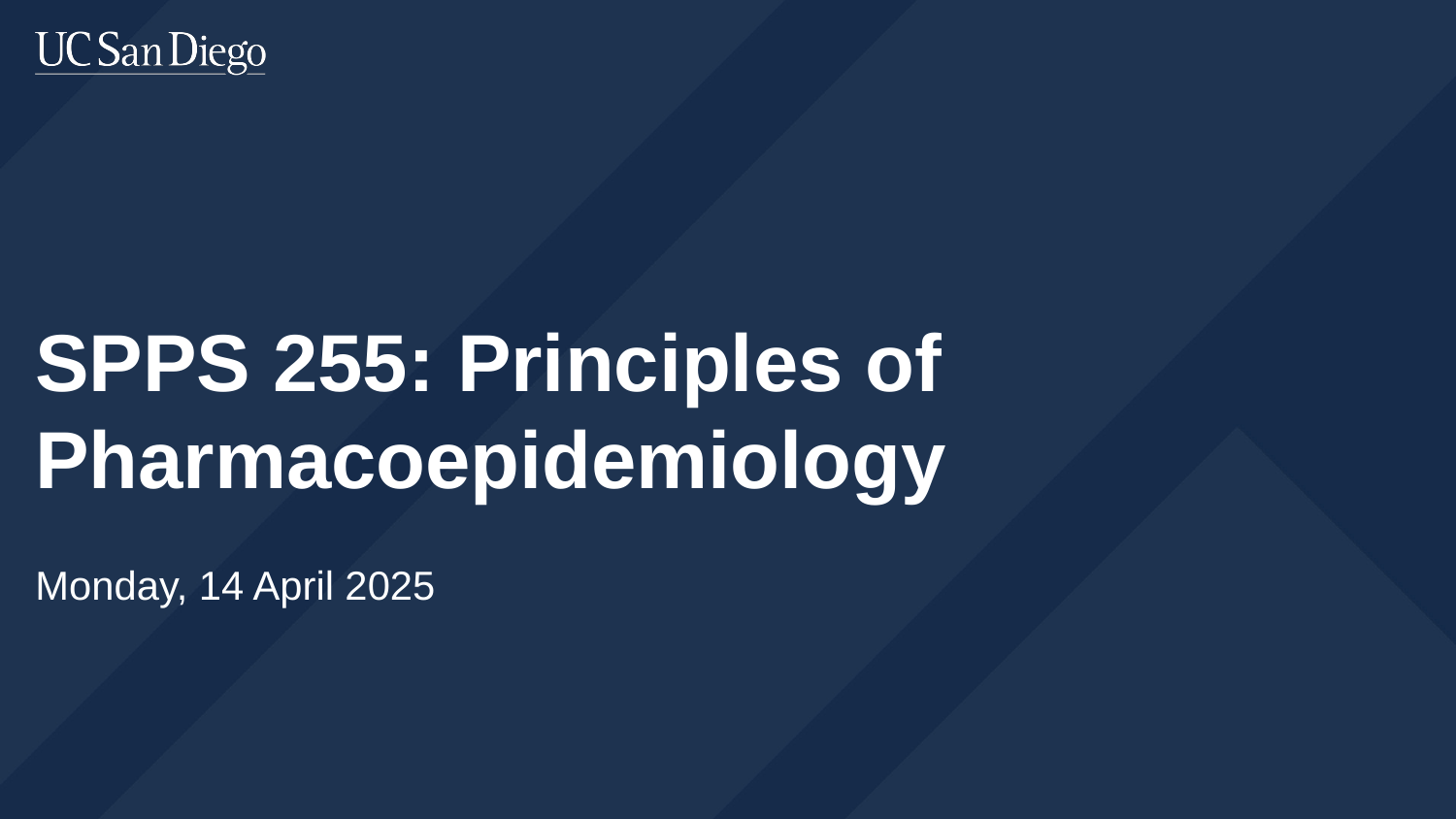

SPPS 255: Principles of Pharmacoepidemiology
Monday, 14 April 2025